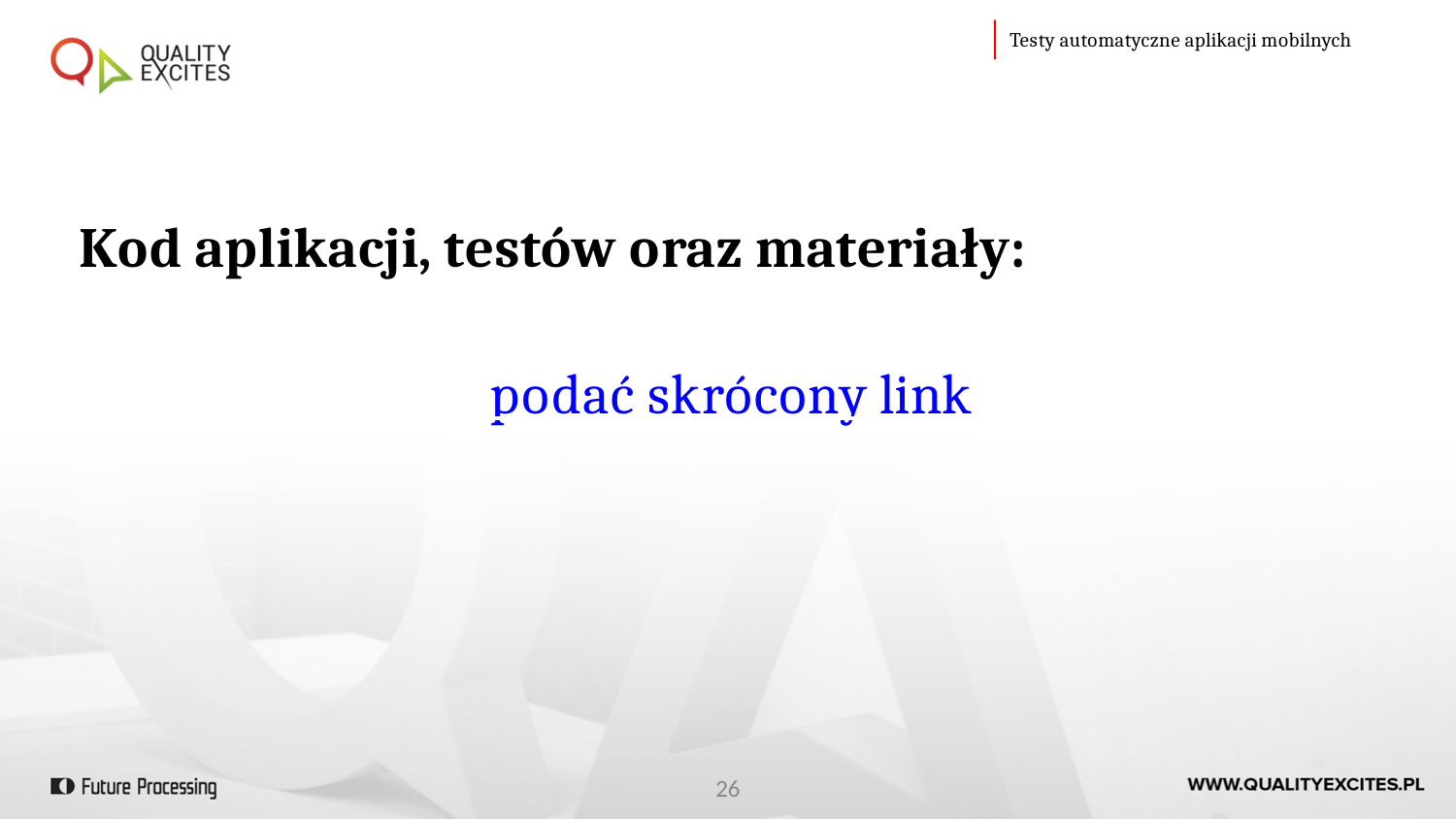

Testy automatyczne aplikacji mobilnych

Kod aplikacji, testów oraz materiały:

podać skrócony link

26